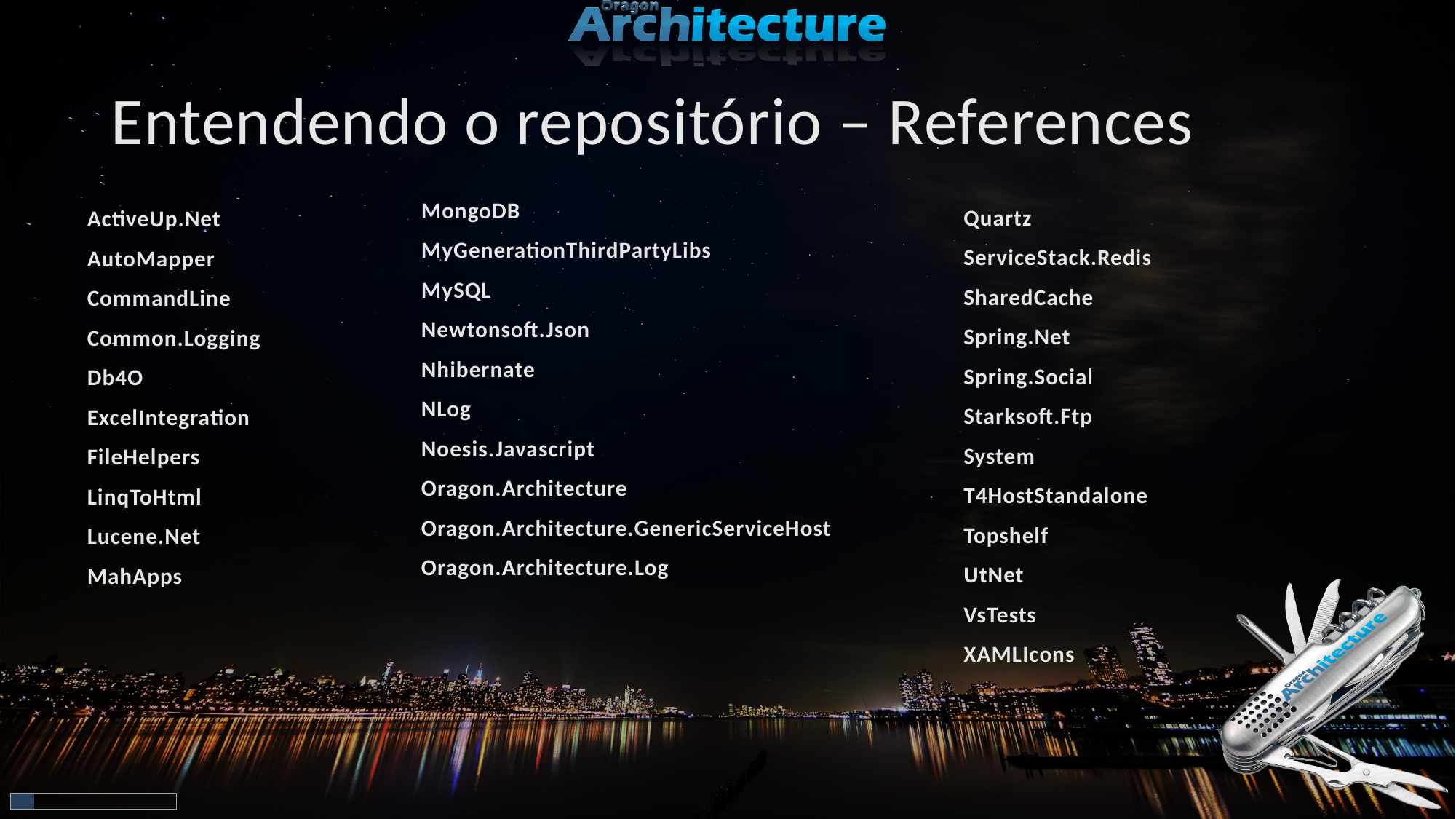

# Entendendo o repositório – References
MongoDB
MyGenerationThirdPartyLibs
MySQL
Newtonsoft.Json
Nhibernate
NLog
Noesis.Javascript
Oragon.Architecture
Oragon.Architecture.GenericServiceHost
Oragon.Architecture.Log
Quartz
ServiceStack.Redis
SharedCache
Spring.Net
Spring.Social
Starksoft.Ftp
System
T4HostStandalone
Topshelf
UtNet
VsTests
XAMLIcons
ActiveUp.Net
AutoMapper
CommandLine
Common.Logging
Db4O
ExcelIntegration
FileHelpers
LinqToHtml
Lucene.Net
MahApps